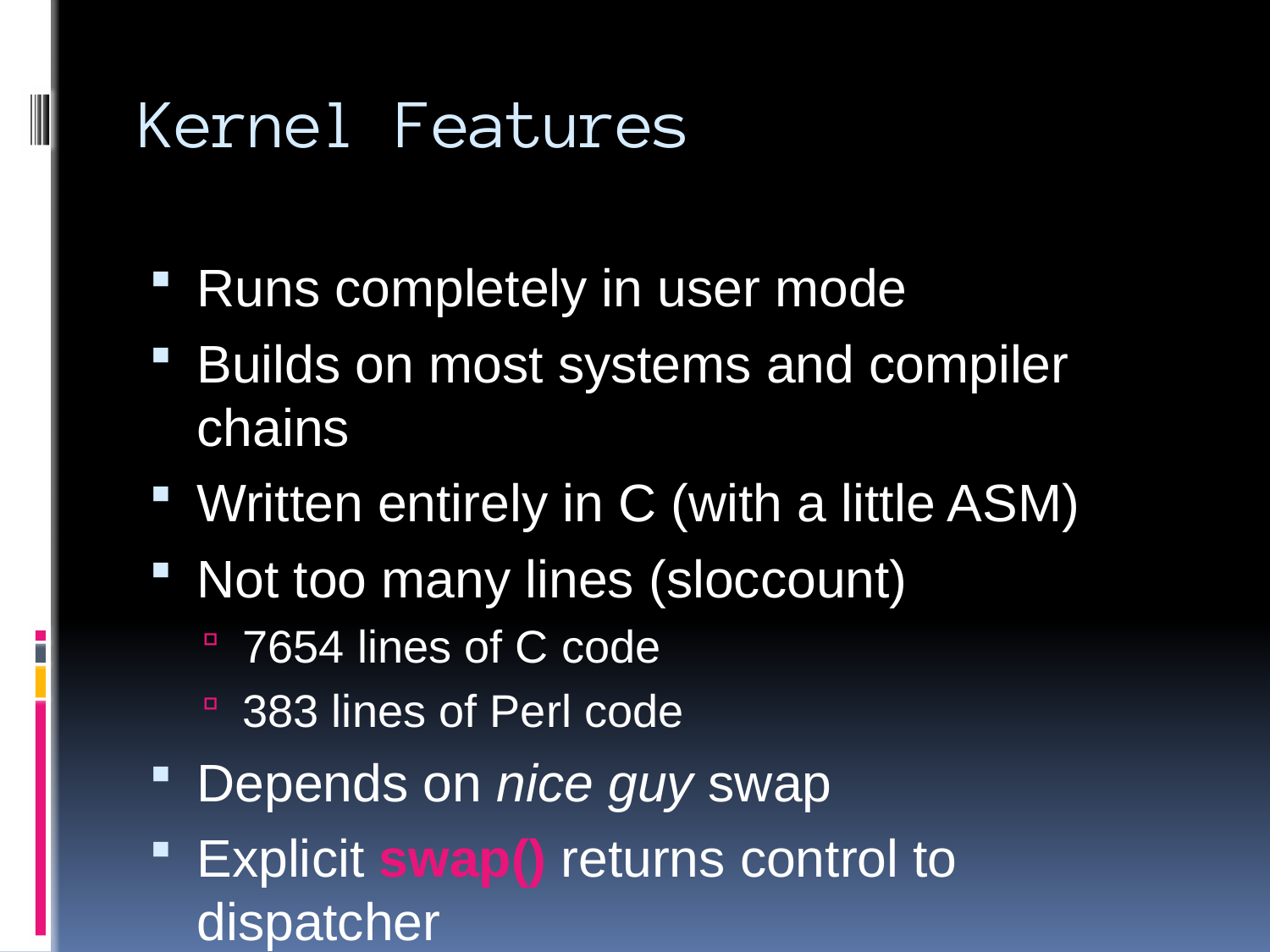

# Kernel Features
Runs completely in user mode
Builds on most systems and compiler chains
Written entirely in C (with a little ASM)
Not too many lines (sloccount)
7654 lines of C code
383 lines of Perl code
Depends on nice guy swap
Explicit swap() returns control to dispatcher